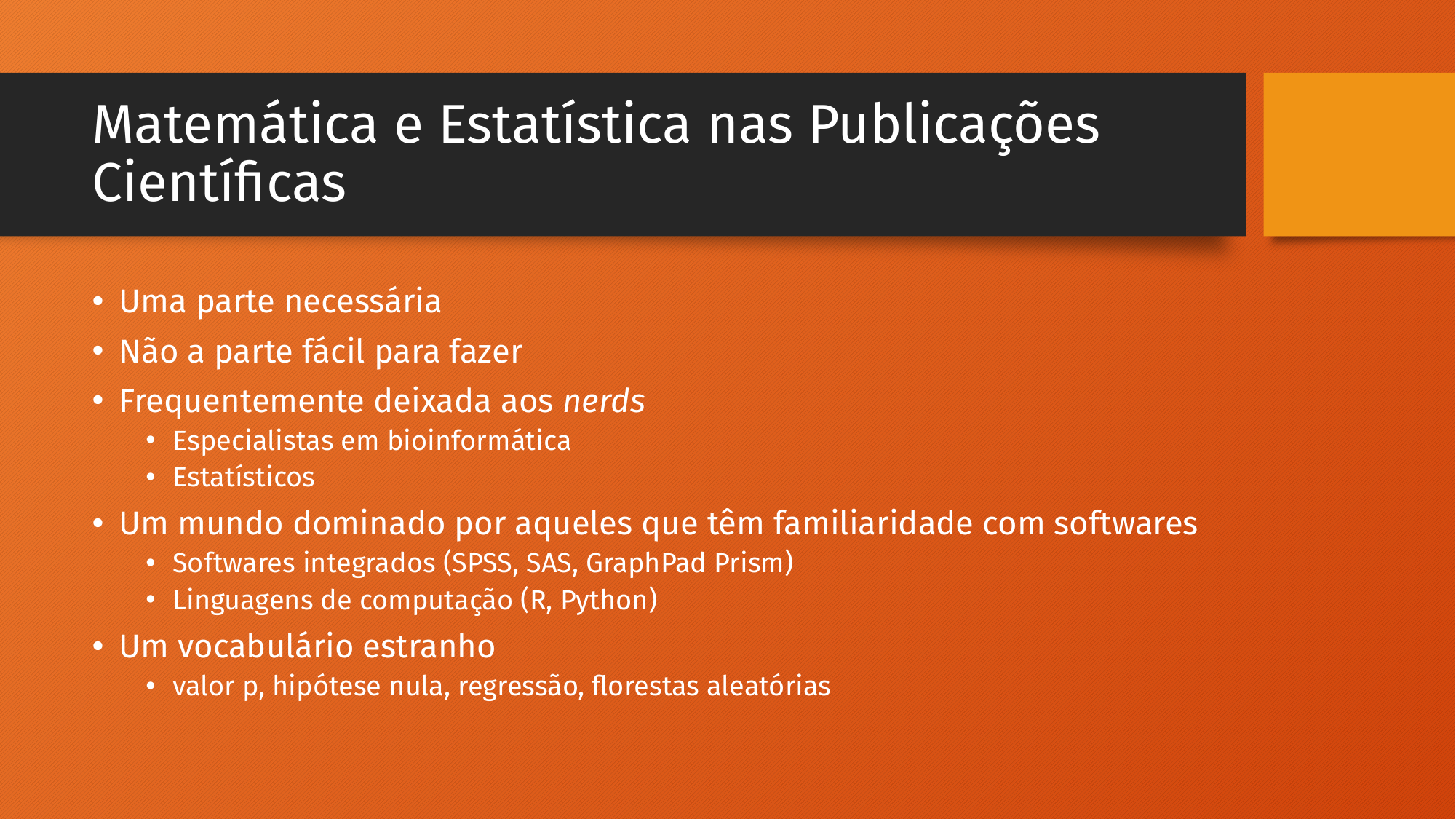

# Matemática e Estatística nas Publicações Científicas
Uma parte necessária
Não a parte fácil para fazer
Frequentemente deixada aos nerds
Especialistas em bioinformática
Estatísticos
Um mundo dominado por aqueles que têm familiaridade com softwares
Softwares integrados (SPSS, SAS, GraphPad Prism)
Linguagens de computação (R, Python)
Um vocabulário estranho
valor p, hipótese nula, regressão, florestas aleatórias